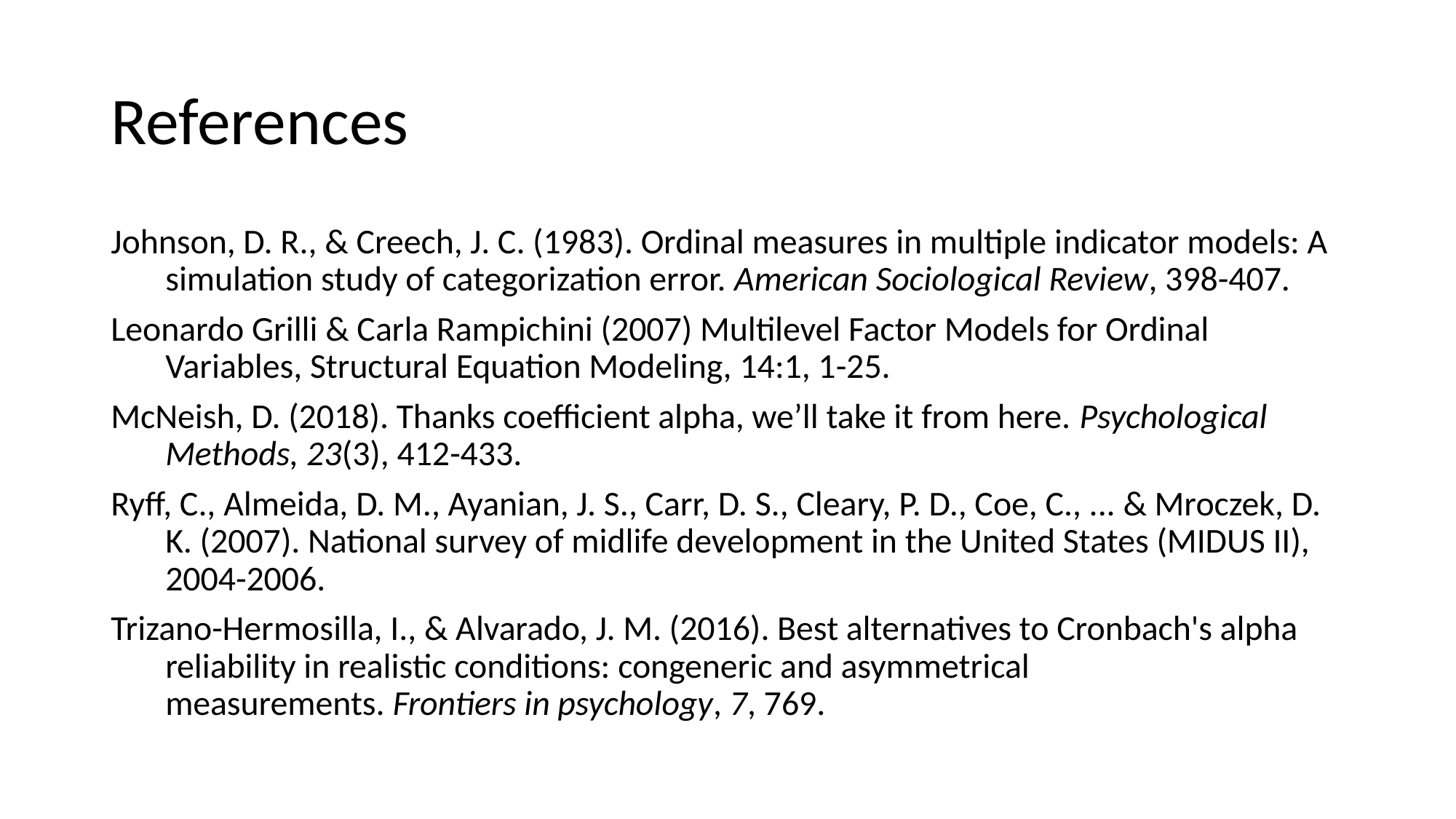

# References
Johnson, D. R., & Creech, J. C. (1983). Ordinal measures in multiple indicator models: A simulation study of categorization error. American Sociological Review, 398-407.
Leonardo Grilli & Carla Rampichini (2007) Multilevel Factor Models for Ordinal Variables, Structural Equation Modeling, 14:1, 1-25.
McNeish, D. (2018). Thanks coefficient alpha, we’ll take it from here. Psychological Methods, 23(3), 412-433.
Ryff, C., Almeida, D. M., Ayanian, J. S., Carr, D. S., Cleary, P. D., Coe, C., ... & Mroczek, D. K. (2007). National survey of midlife development in the United States (MIDUS II), 2004-2006.
Trizano-Hermosilla, I., & Alvarado, J. M. (2016). Best alternatives to Cronbach's alpha reliability in realistic conditions: congeneric and asymmetrical measurements. Frontiers in psychology, 7, 769.